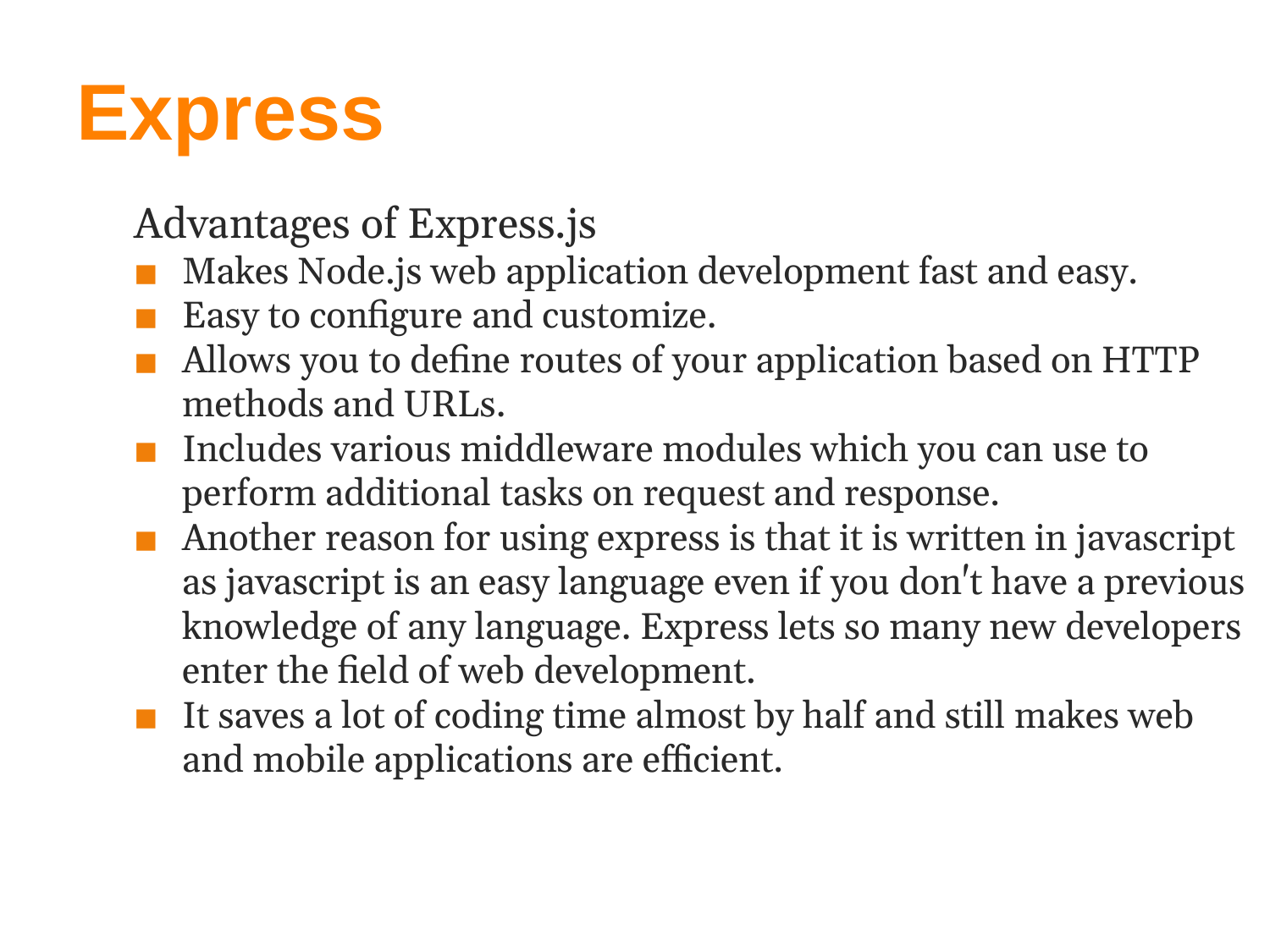

# Express
Advantages of Express.js
Makes Node.js web application development fast and easy.
Easy to configure and customize.
Allows you to define routes of your application based on HTTP methods and URLs.
Includes various middleware modules which you can use to perform additional tasks on request and response.
Another reason for using express is that it is written in javascript as javascript is an easy language even if you don't have a previous knowledge of any language. Express lets so many new developers enter the field of web development.
It saves a lot of coding time almost by half and still makes web and mobile applications are efficient.